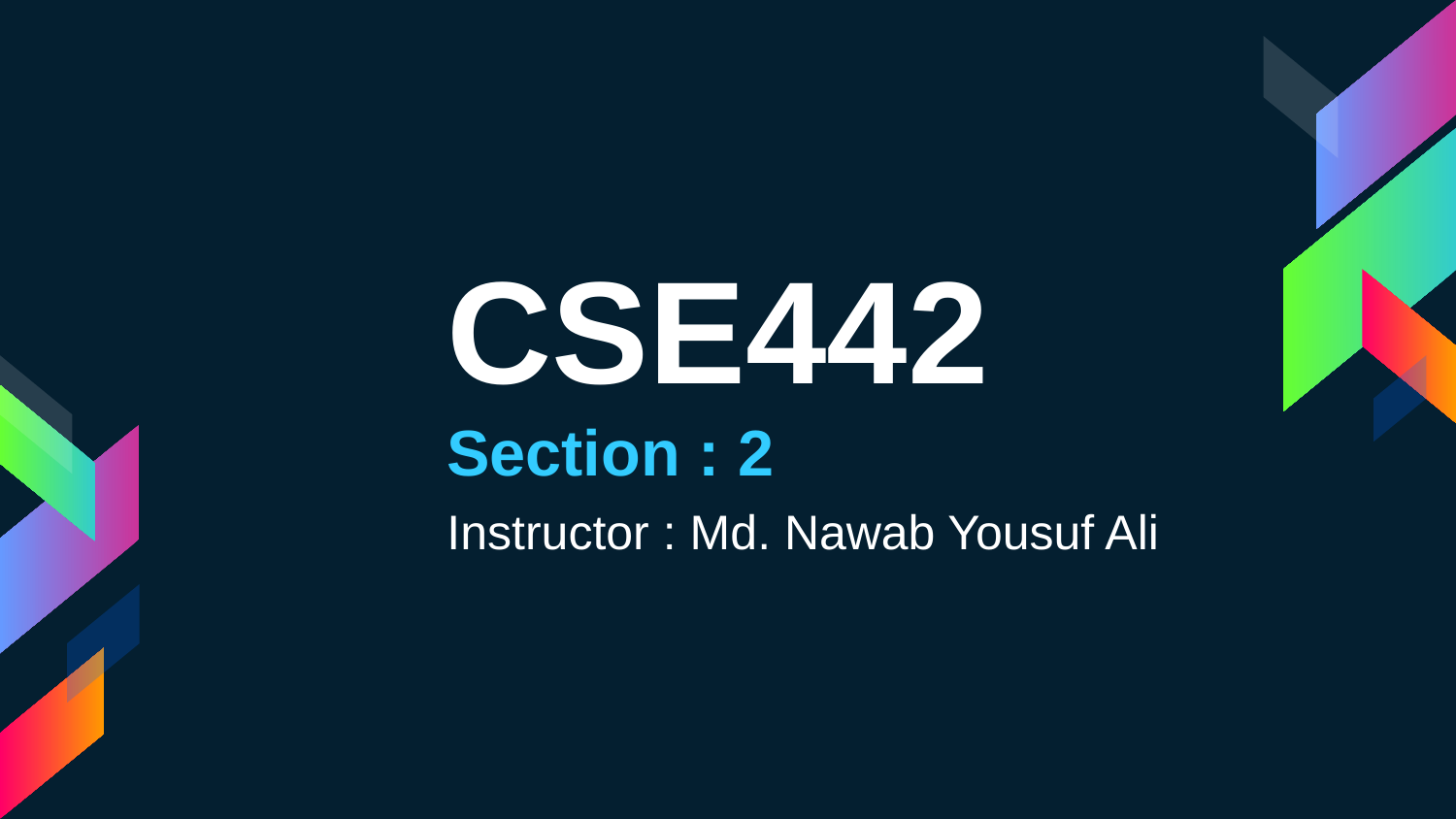

CSE442
Section : 2
Instructor : Md. Nawab Yousuf Ali